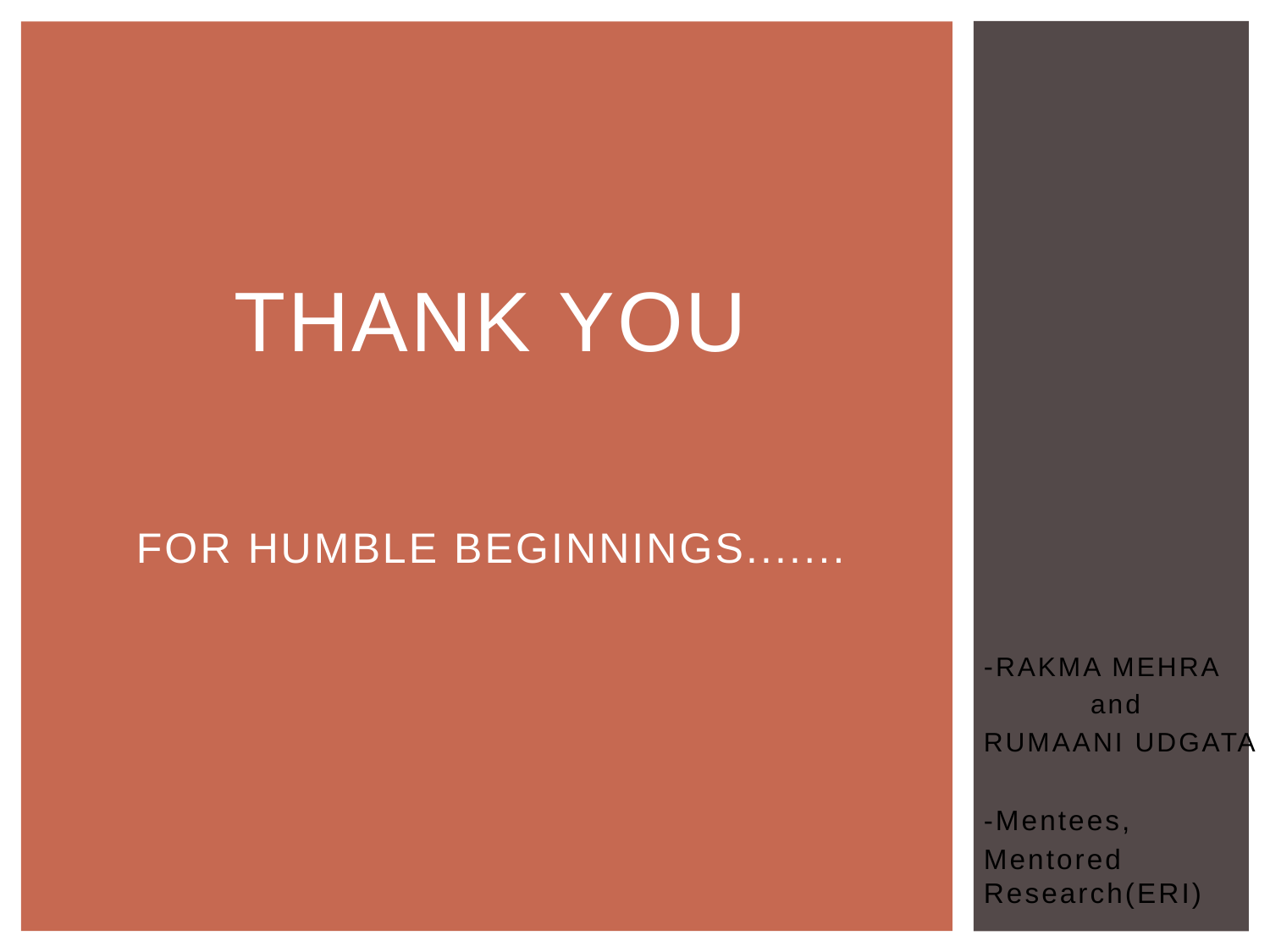

# THANK YOU for humble beginnings.......
-RAKMA MEHRA
and
RUMAANI UDGATA

-Mentees,
Mentored Research(ERI)